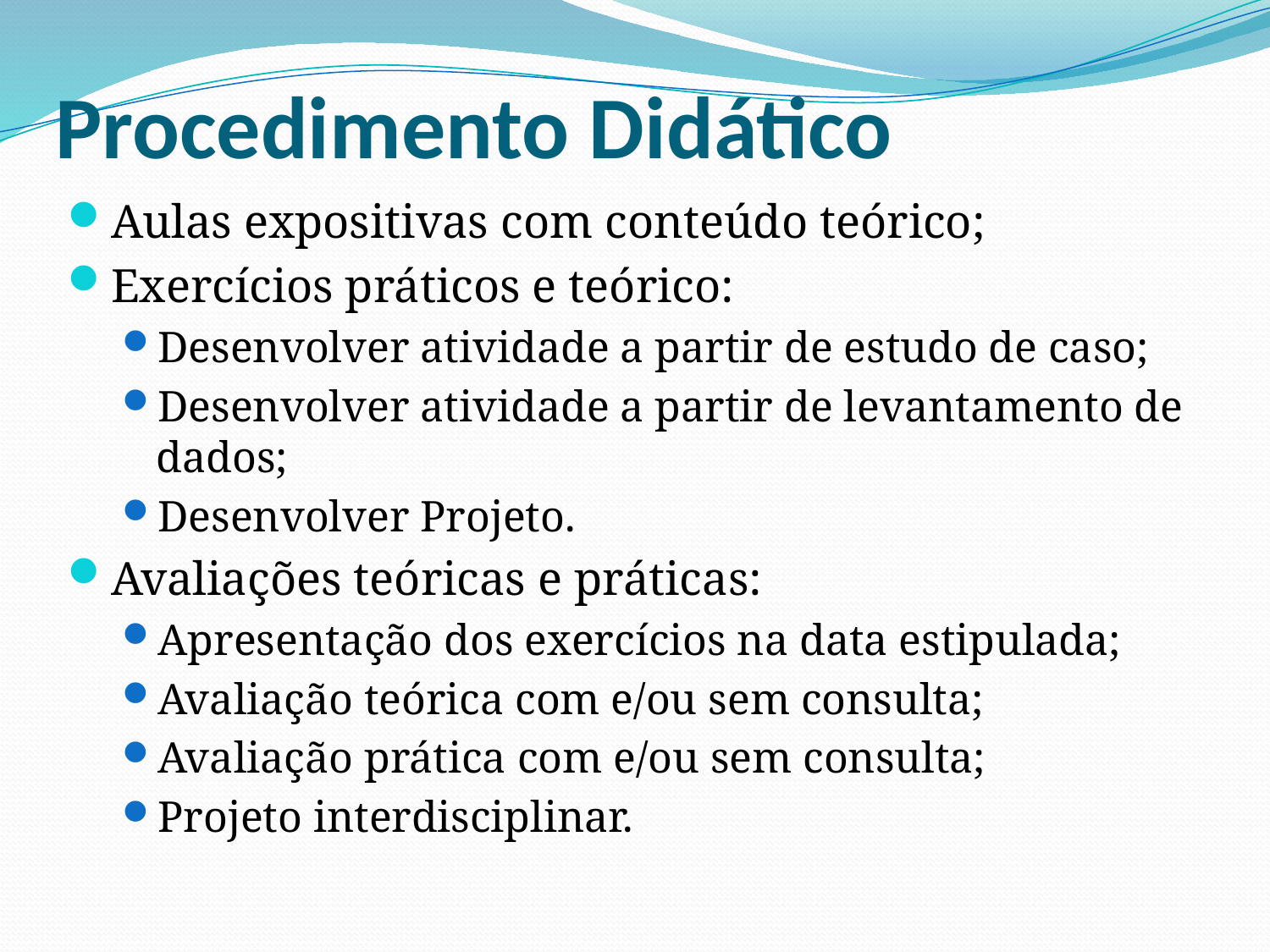

# Procedimento Didático
Aulas expositivas com conteúdo teórico;
Exercícios práticos e teórico:
Desenvolver atividade a partir de estudo de caso;
Desenvolver atividade a partir de levantamento de dados;
Desenvolver Projeto.
Avaliações teóricas e práticas:
Apresentação dos exercícios na data estipulada;
Avaliação teórica com e/ou sem consulta;
Avaliação prática com e/ou sem consulta;
Projeto interdisciplinar.